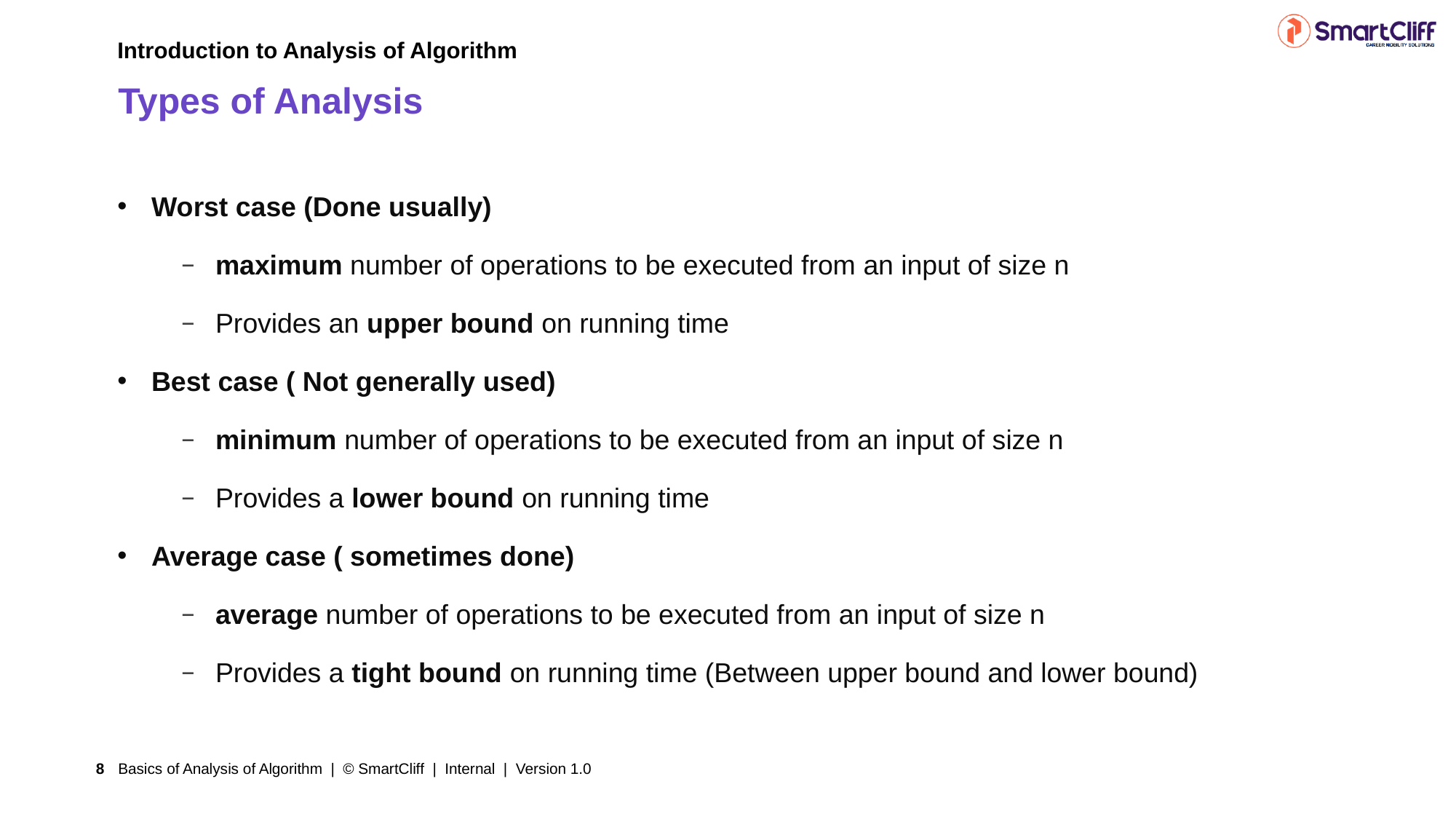

Introduction to Analysis of Algorithm
# Types of Analysis
Worst case (Done usually)
maximum number of operations to be executed from an input of size n
Provides an upper bound on running time
Best case ( Not generally used)
minimum number of operations to be executed from an input of size n
Provides a lower bound on running time
Average case ( sometimes done)
average number of operations to be executed from an input of size n
Provides a tight bound on running time (Between upper bound and lower bound)

Basics of Analysis of Algorithm  |  © SmartCliff  |  Internal  |  Version 1.0
8